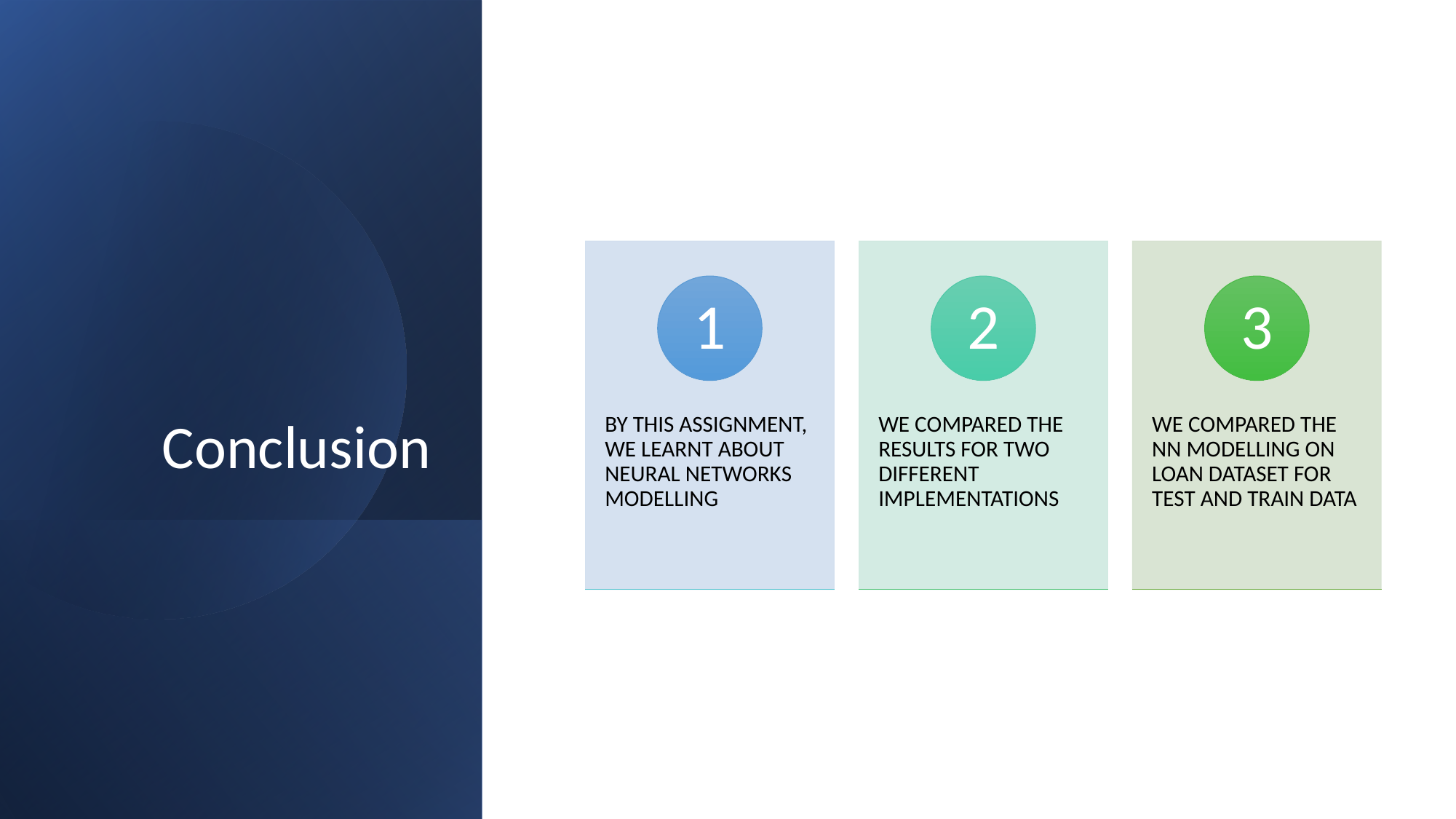

By this assignment, we learnt about Neural networks modelling
1
We compared the results for two different implementations
2
We compared the nn modelling on loan dataset for test and train data
3

# Conclusion